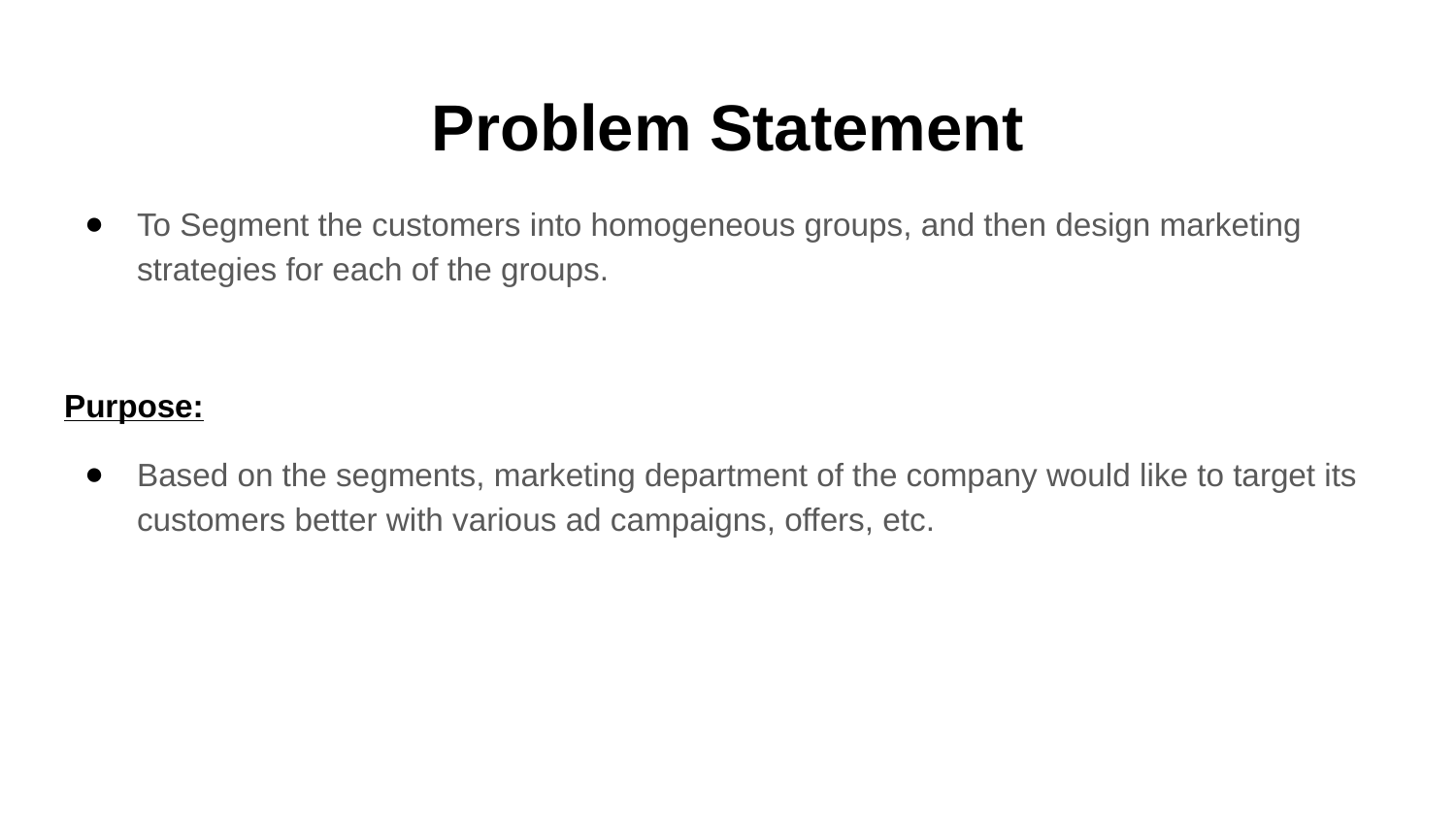

# Problem Statement
To Segment the customers into homogeneous groups, and then design marketing strategies for each of the groups.

Purpose:
Based on the segments, marketing department of the company would like to target its customers better with various ad campaigns, offers, etc.